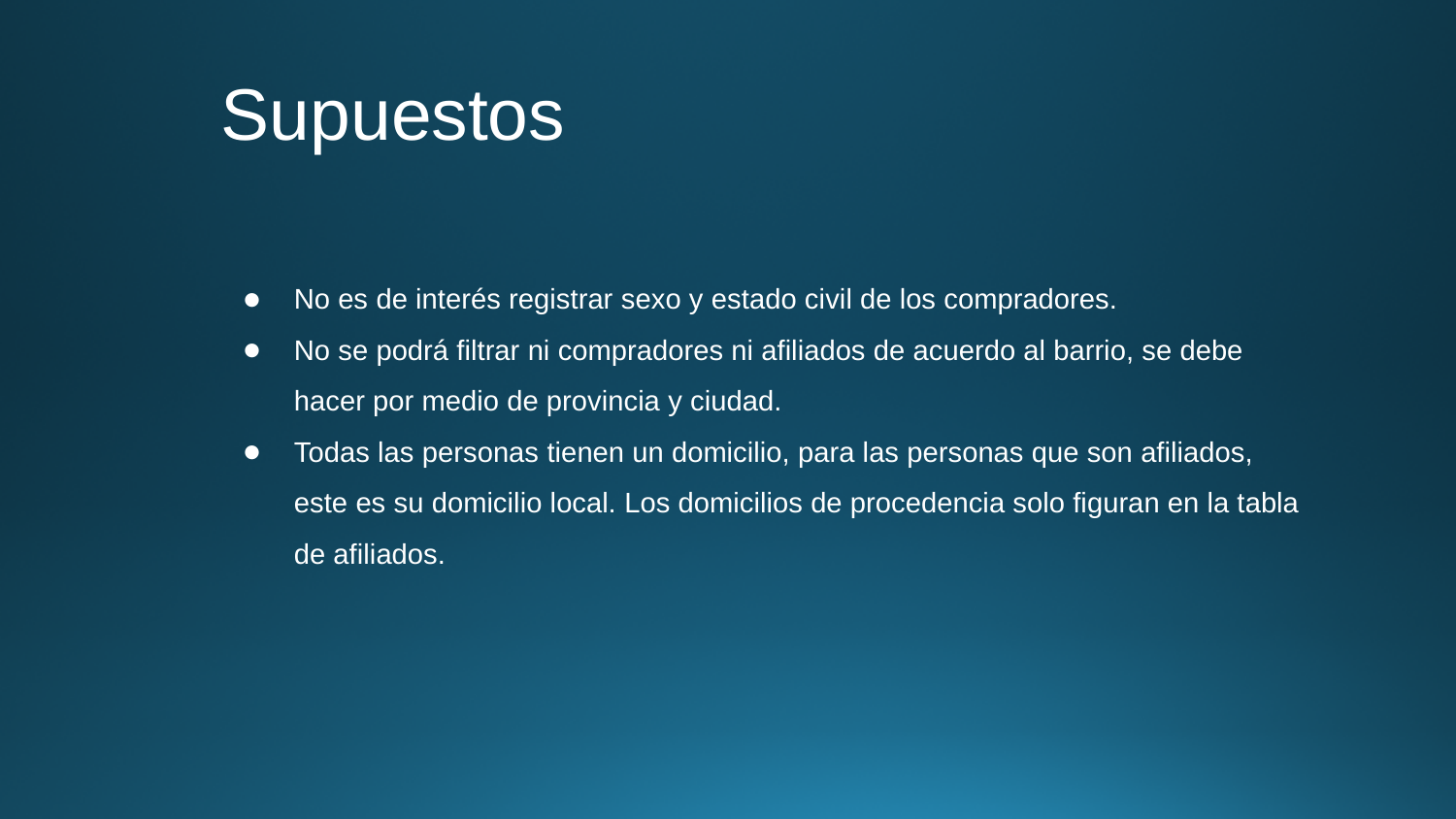

# Supuestos
No es de interés registrar sexo y estado civil de los compradores.
No se podrá filtrar ni compradores ni afiliados de acuerdo al barrio, se debe hacer por medio de provincia y ciudad.
Todas las personas tienen un domicilio, para las personas que son afiliados, este es su domicilio local. Los domicilios de procedencia solo figuran en la tabla de afiliados.